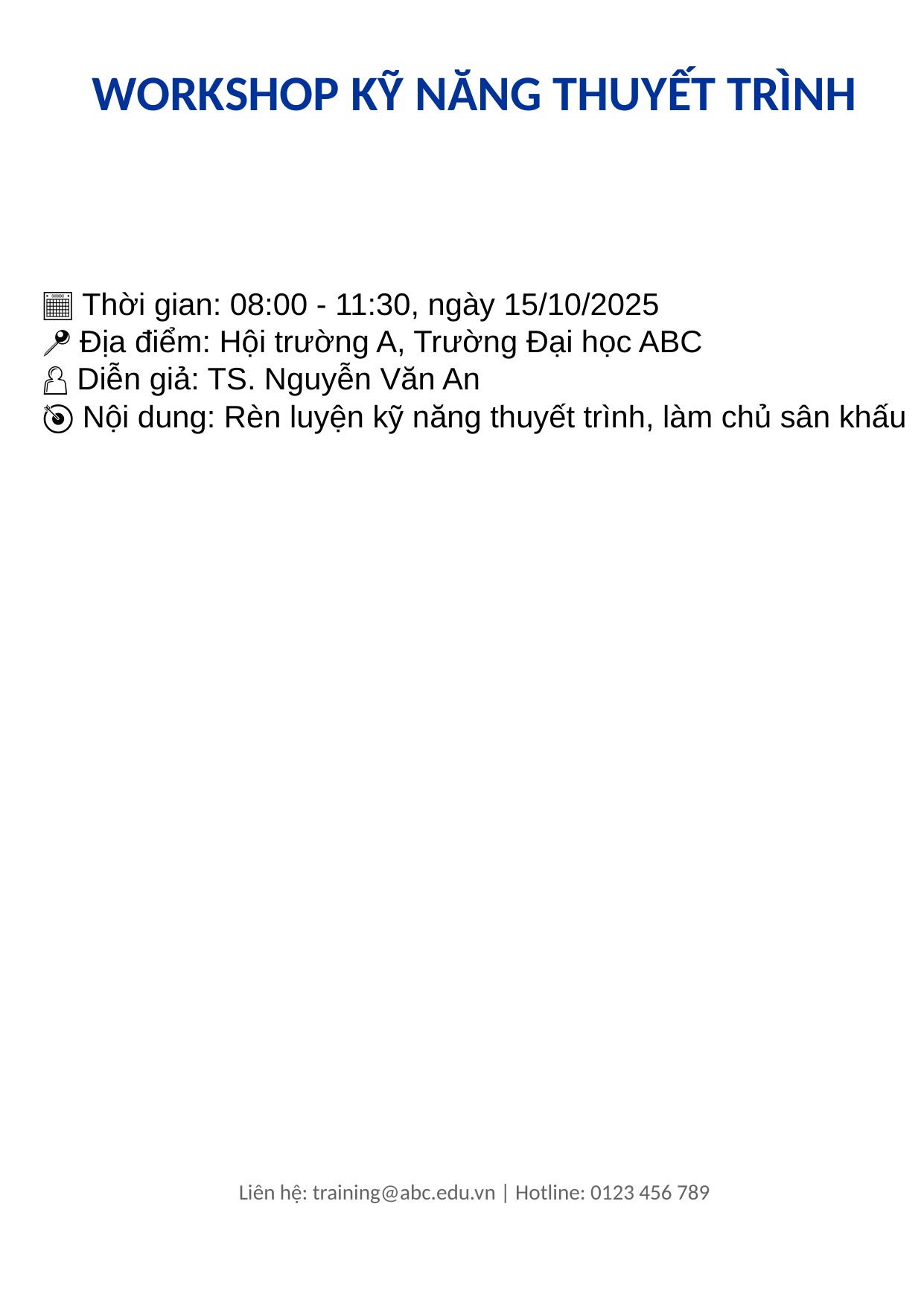

WORKSHOP KỸ NĂNG THUYẾT TRÌNH

📅 Thời gian: 08:00 - 11:30, ngày 15/10/2025
📍 Địa điểm: Hội trường A, Trường Đại học ABC
👤 Diễn giả: TS. Nguyễn Văn An
🎯 Nội dung: Rèn luyện kỹ năng thuyết trình, làm chủ sân khấu
Liên hệ: training@abc.edu.vn | Hotline: 0123 456 789